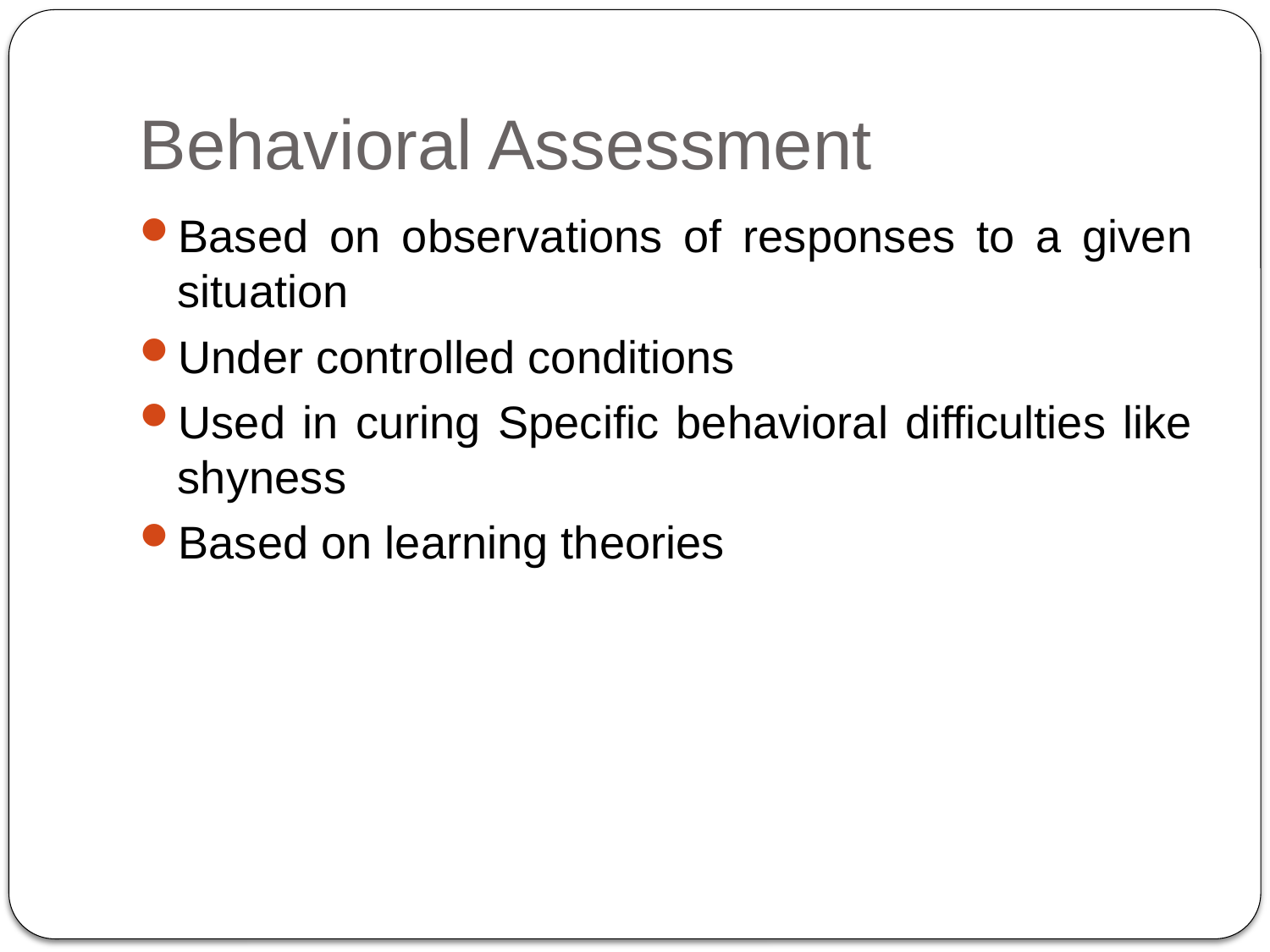

# Behavioral Assessment
Based on observations of responses to a given situation
Under controlled conditions
Used in curing Specific behavioral difficulties like shyness
Based on learning theories